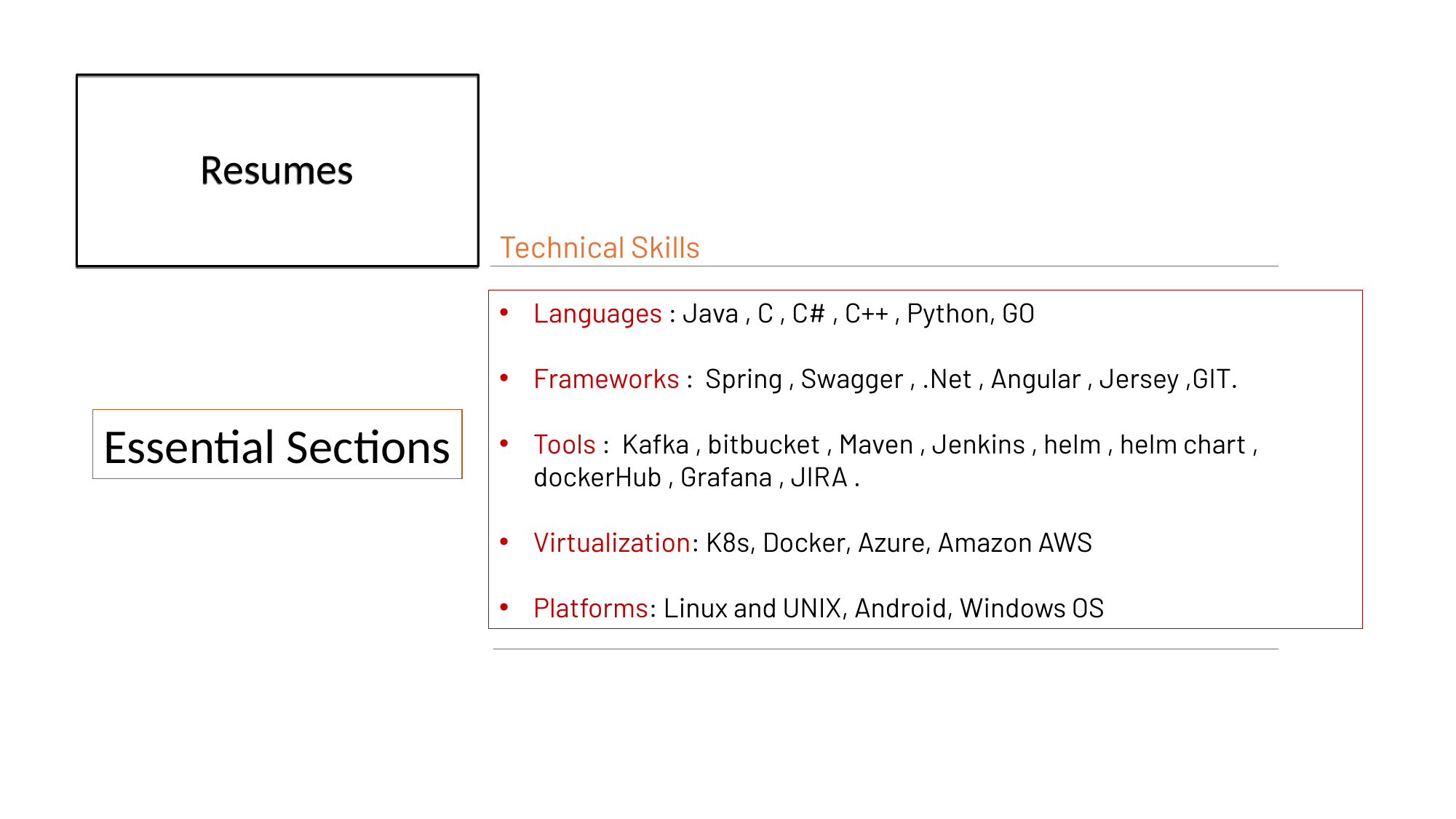

# Resumes
Technical Skills
Languages : Java , C , C# , C++ , Python, GO

Frameworks :  Spring , Swagger , .Net , Angular , Jersey ,GIT.

Tools :  Kafka , bitbucket , Maven , Jenkins , helm , helm chart , dockerHub , Grafana , JIRA .

Virtualization: K8s, Docker, Azure, Amazon AWS

Platforms: Linux and UNIX, Android, Windows OS
Essential Sections